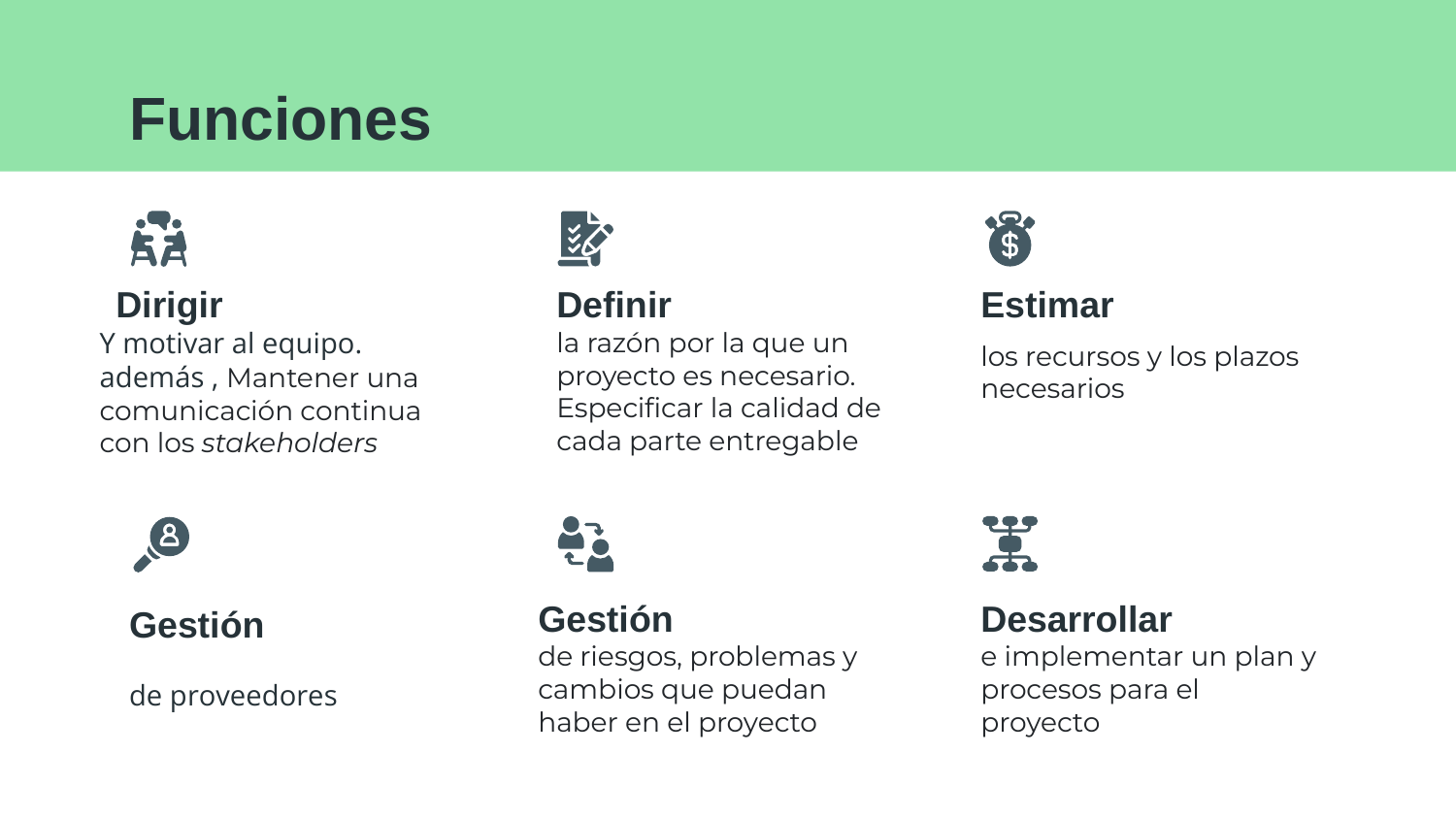

# Funciones

Dirigir
Definir
Estimar

los recursos y los plazos necesarios

la razón por la que un proyecto es necesario.
Especificar la calidad de cada parte entregable

Y motivar al equipo.
además , Mantener una comunicación continua con los stakeholders

Gestión
Desarrollar
e implementar un plan y procesos para el proyecto
Gestión
de riesgos, problemas y cambios que puedan haber en el proyecto
de proveedores